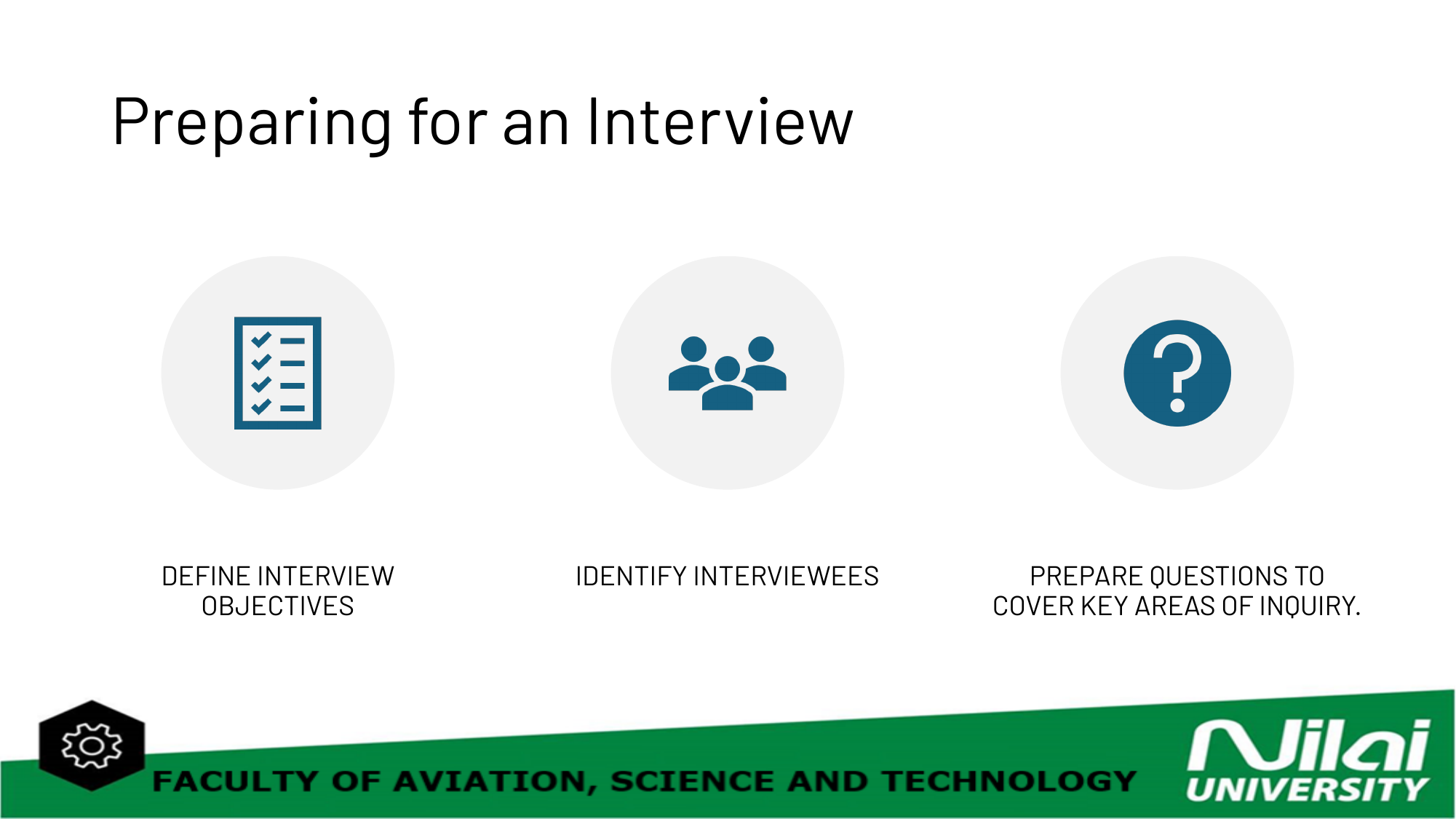

# Preparing for an Interview
Define interview objectives
Identify interviewees
Prepare questions to cover key areas of inquiry.